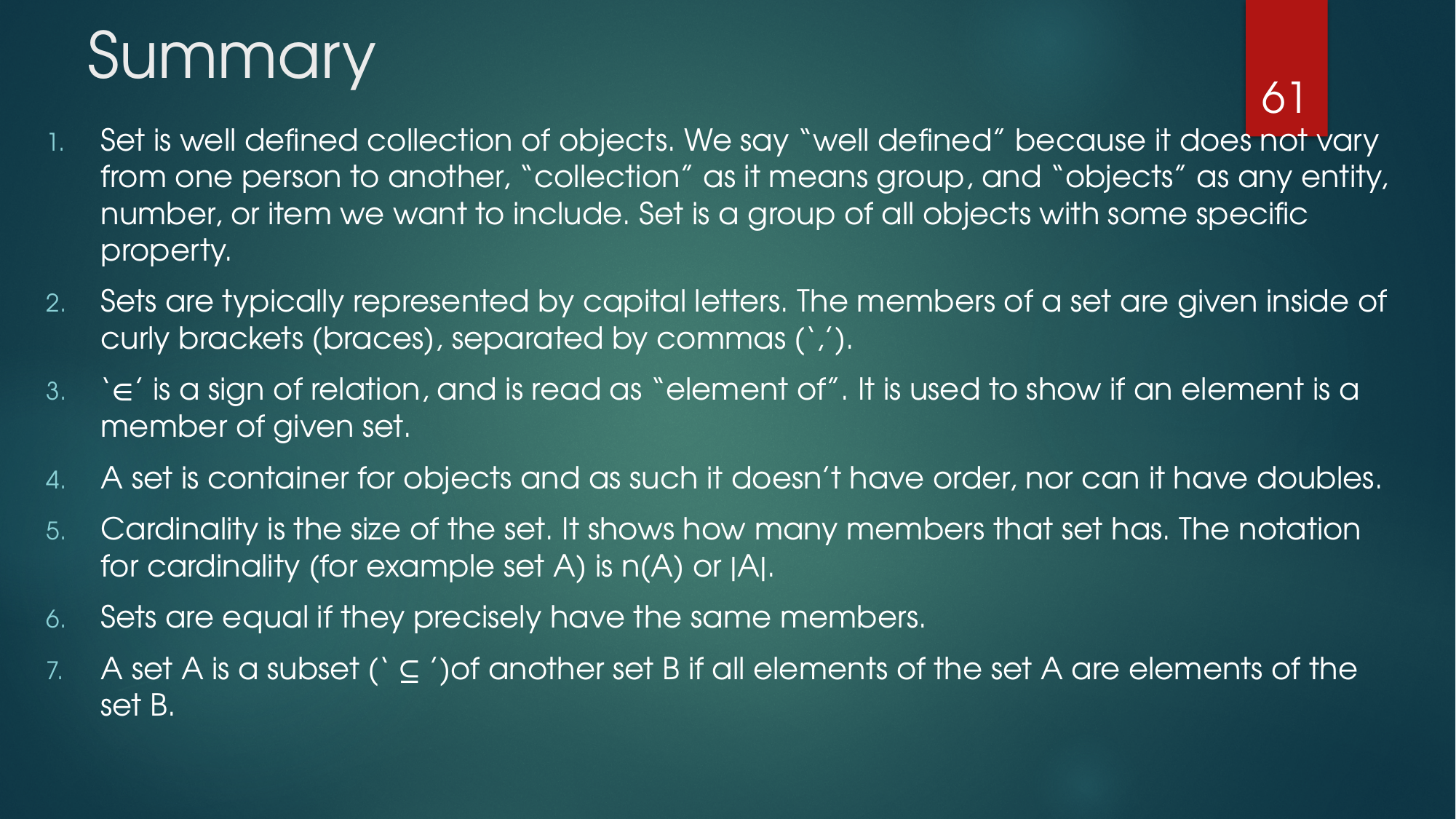

# Summary
61
Set is well defined collection of objects. We say “well defined” because it does not vary from one person to another, “collection” as it means group, and “objects” as any entity, number, or item we want to include. Set is a group of all objects with some specific property.
Sets are typically represented by capital letters. The members of a set are given inside of curly brackets (braces), separated by commas (‘,’).
‘∈’ is a sign of relation, and is read as “element of”. It is used to show if an element is a member of given set.
A set is container for objects and as such it doesn’t have order, nor can it have doubles.
Cardinality is the size of the set. It shows how many members that set has. The notation for cardinality (for example set A) is n(A) or |A|.
Sets are equal if they precisely have the same members.
A set A is a subset (‘ ⊆ ’)of another set B if all elements of the set A are elements of the set B.